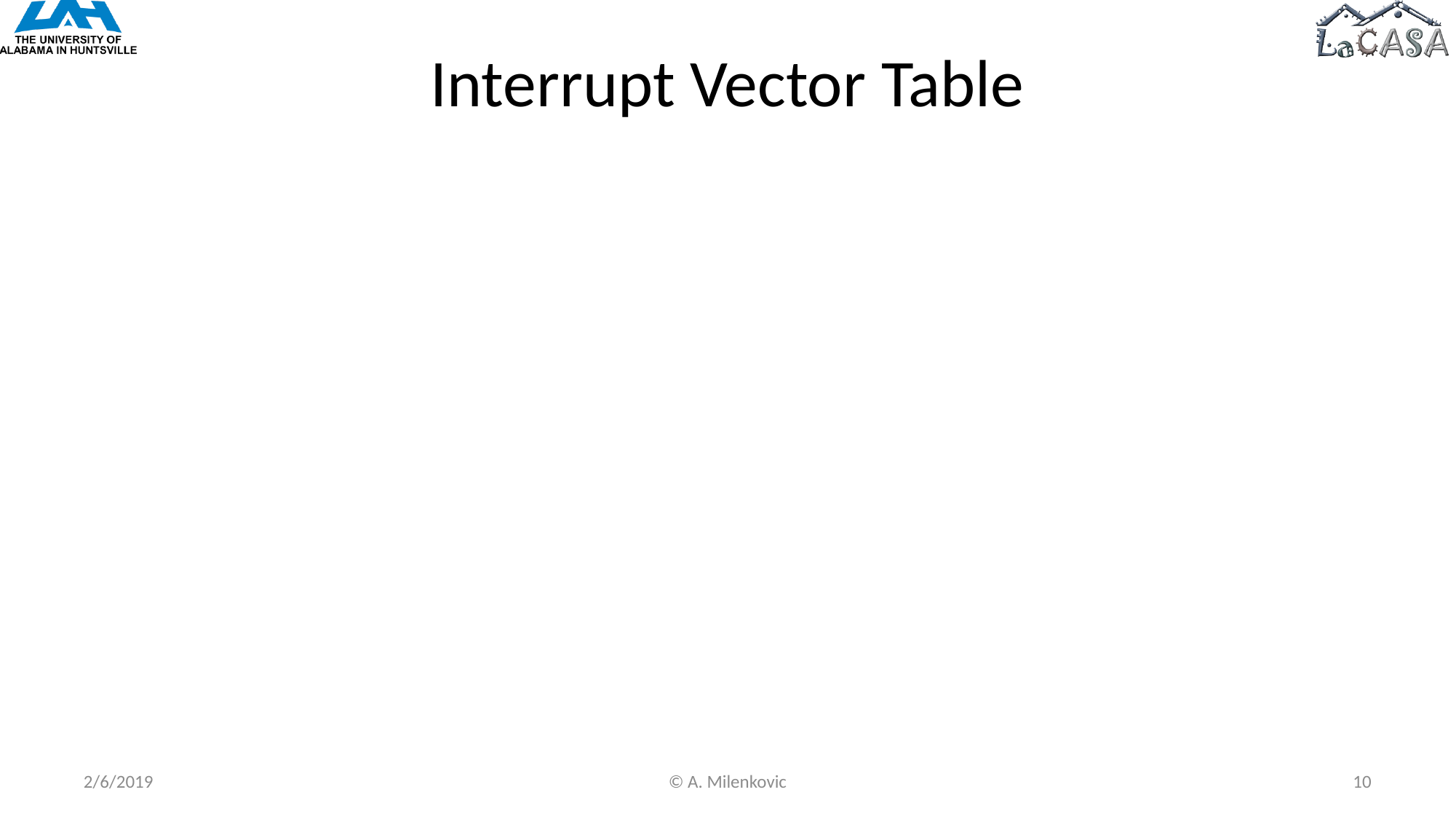

# Interrupt Vector Table

2/6/2019
© A. Milenkovic
10